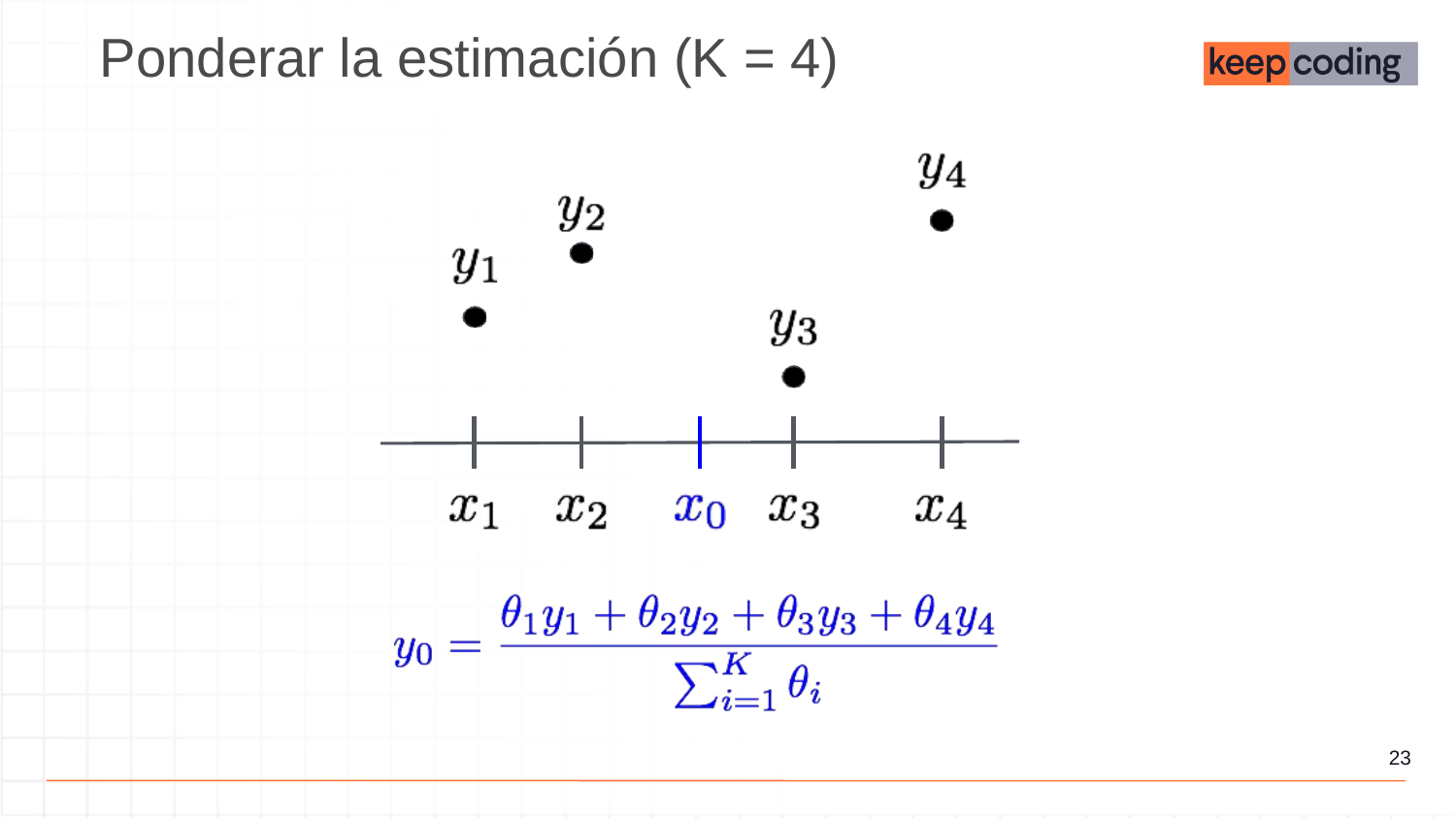

Ponderar la estimación (K = 4)

23